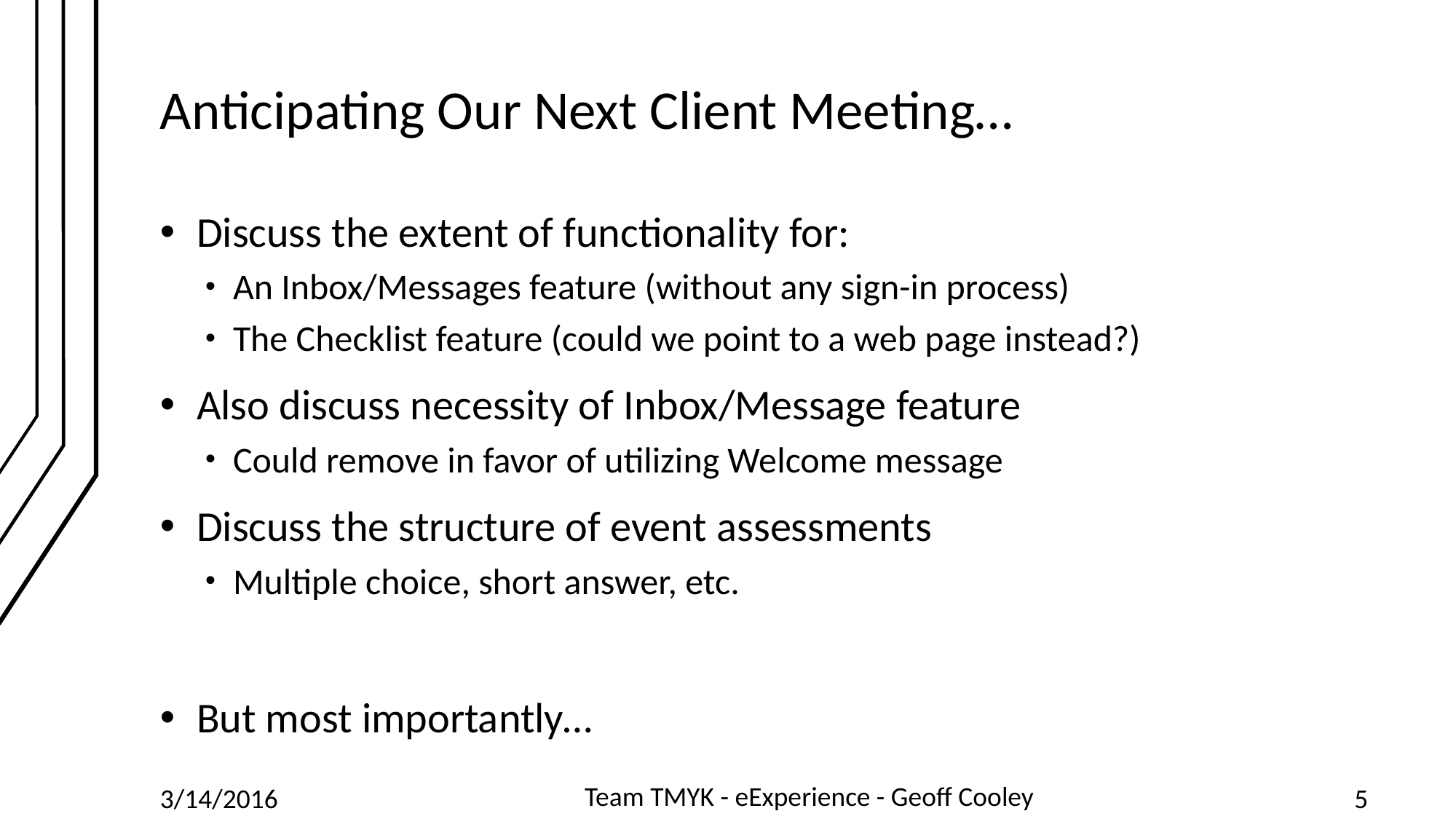

# Anticipating Our Next Client Meeting…
Discuss the extent of functionality for:
An Inbox/Messages feature (without any sign-in process)
The Checklist feature (could we point to a web page instead?)
Also discuss necessity of Inbox/Message feature
Could remove in favor of utilizing Welcome message
Discuss the structure of event assessments
Multiple choice, short answer, etc.

But most importantly…
- Geoff Cooley
Team TMYK - eExperience
3/14/2016
5